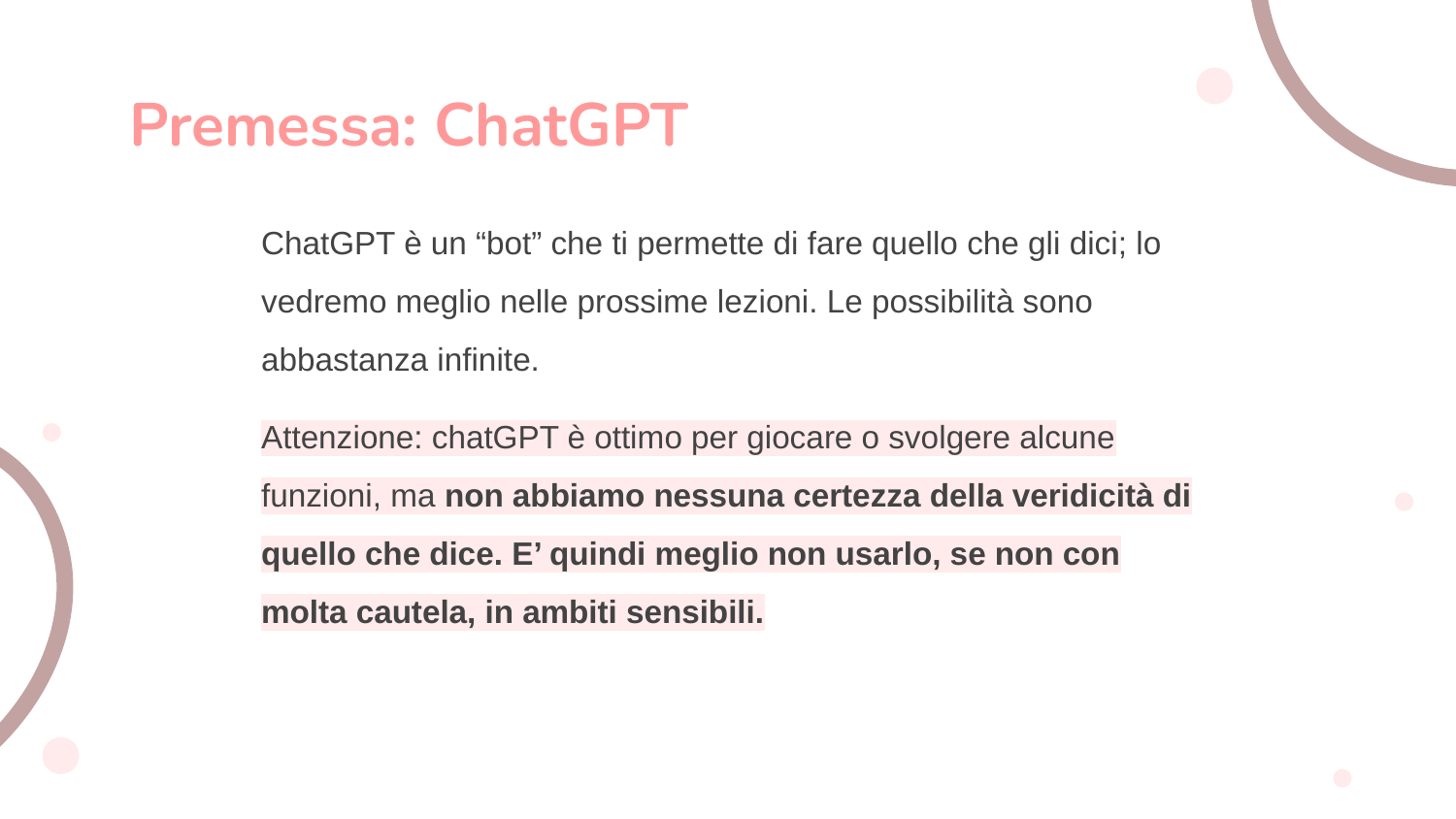

# Premessa: ChatGPT
ChatGPT è un “bot” che ti permette di fare quello che gli dici; lo vedremo meglio nelle prossime lezioni. Le possibilità sono abbastanza infinite.
Attenzione: chatGPT è ottimo per giocare o svolgere alcune funzioni, ma non abbiamo nessuna certezza della veridicità di quello che dice. E’ quindi meglio non usarlo, se non con molta cautela, in ambiti sensibili.